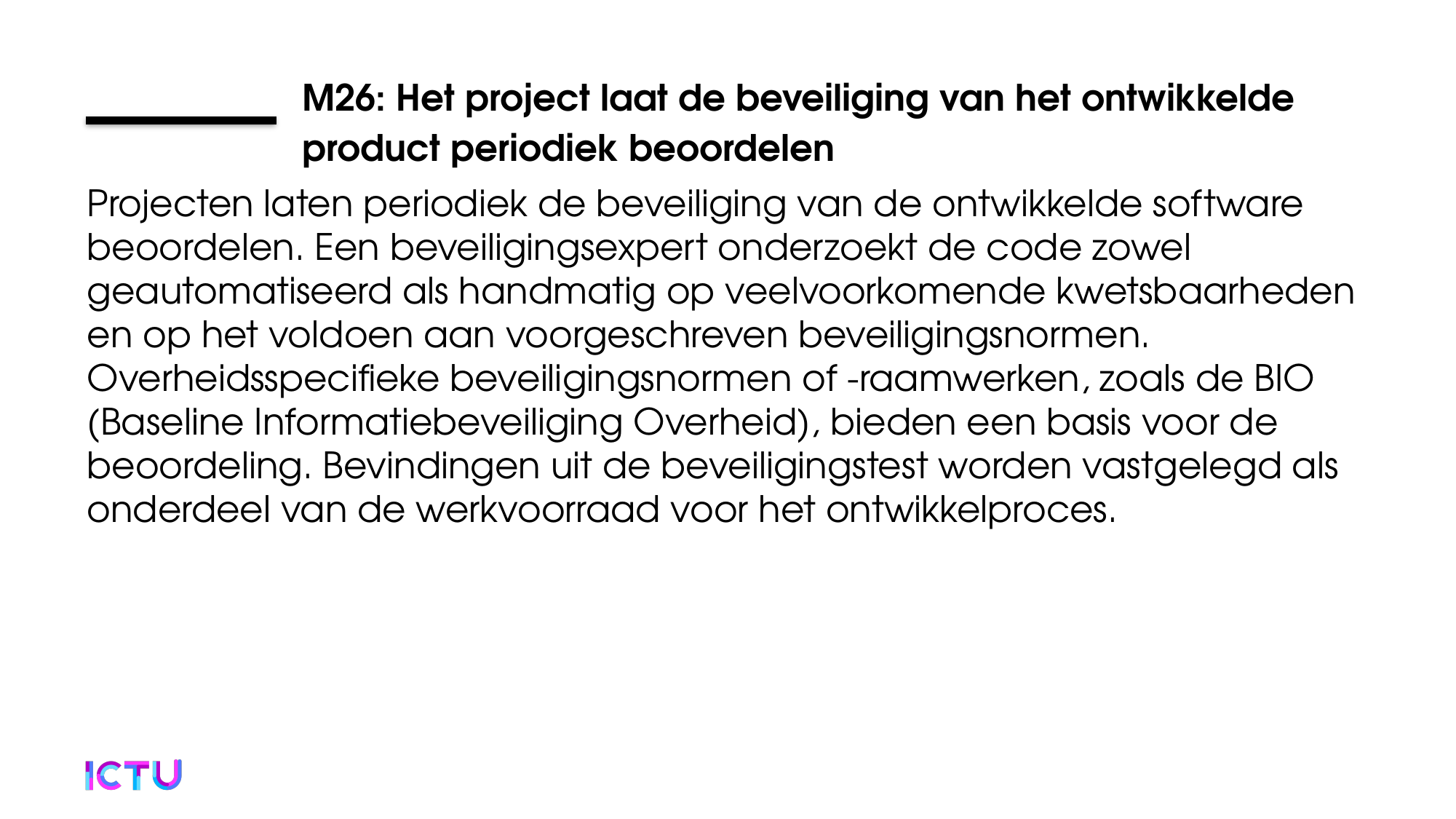

# M26: Het project laat de beveiliging van het ontwikkelde product periodiek beoordelen
Projecten laten periodiek de beveiliging van de ontwikkelde software beoordelen. Een beveiligingsexpert onderzoekt de code zowel geautomatiseerd als handmatig op veelvoorkomende kwetsbaarheden en op het voldoen aan voorgeschreven beveiligingsnormen. Overheidsspecifieke beveiligingsnormen of -raamwerken, zoals de BIO (Baseline Informatiebeveiliging Overheid), bieden een basis voor de beoordeling. Bevindingen uit de beveiligingstest worden vastgelegd als onderdeel van de werkvoorraad voor het ontwikkelproces.